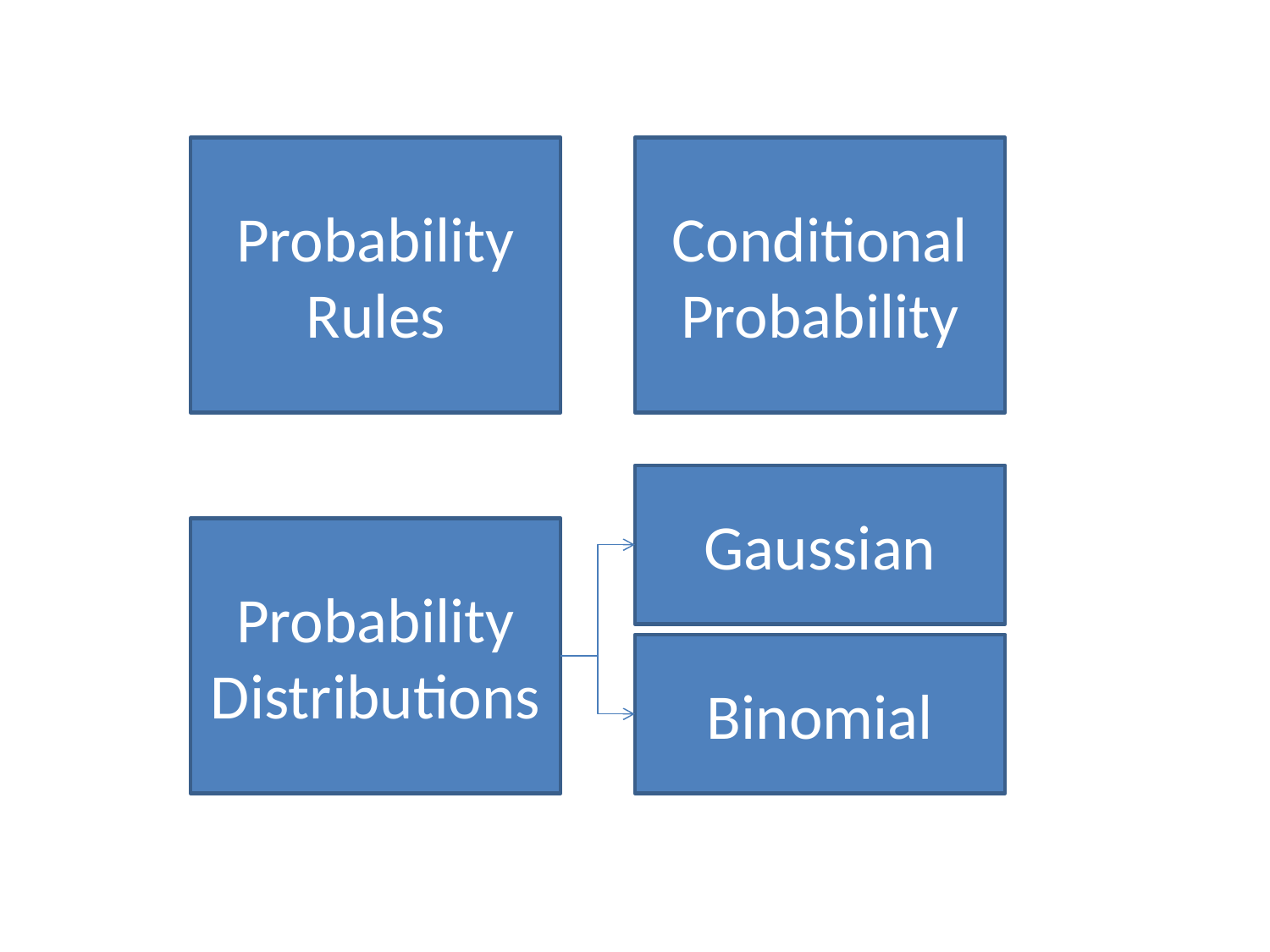

Probability Rules
Conditional Probability
Gaussian
Probability
Distributions
Binomial